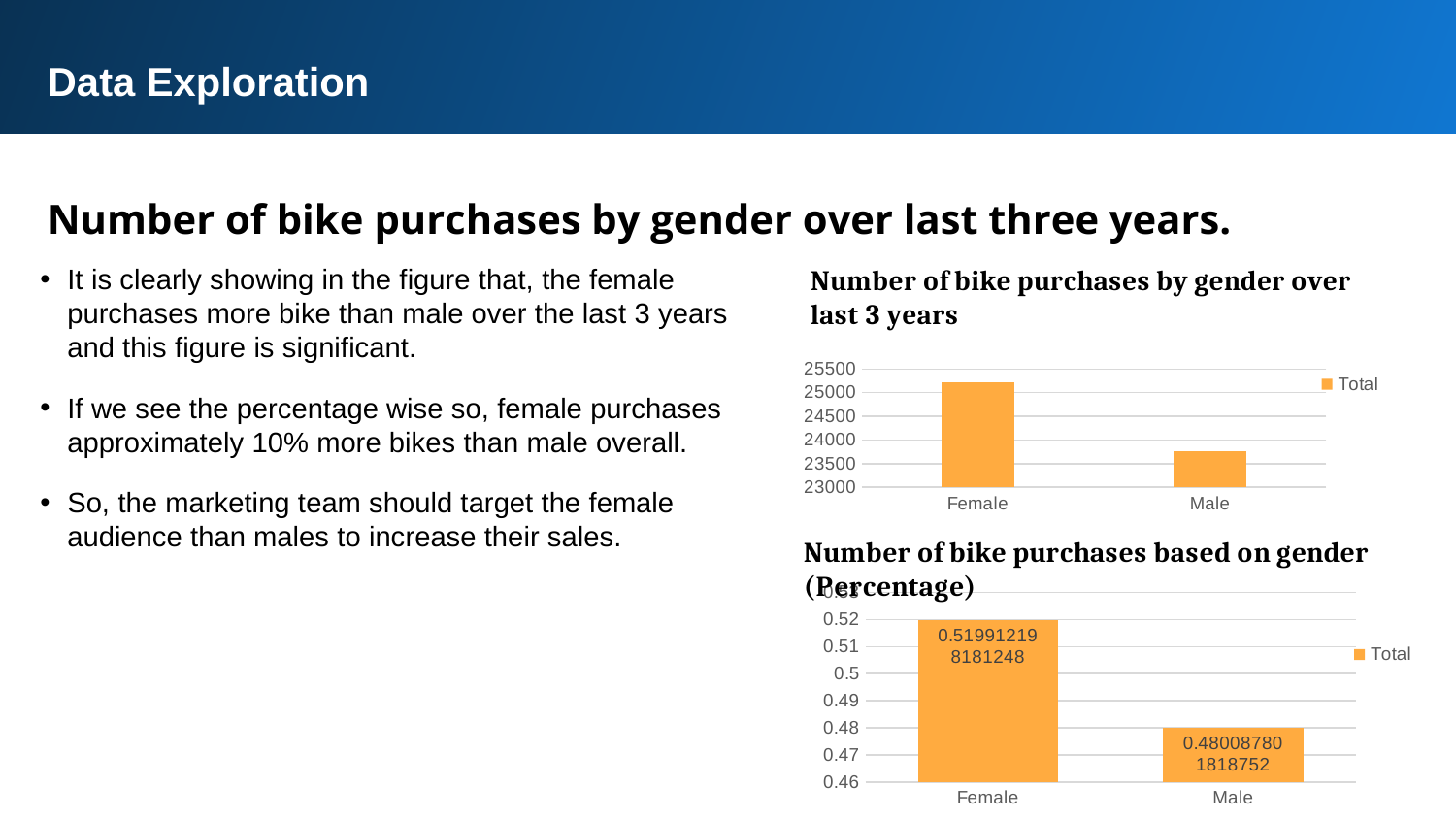

Data Exploration
Number of bike purchases by gender over last three years.

### Chart

| Category |  |
|---|---|
| Female | 25212.0 |
| Male | 23765.0 |
It is clearly showing in the figure that, the female purchases more bike than male over the last 3 years and this figure is significant.

If we see the percentage wise so, female purchases approximately 10% more bikes than male overall.

So, the marketing team should target the female audience than males to increase their sales.

### Chart

| Category |  |
|---|---|
| Female | 0.519912198181248 |
| Male | 0.48008780181875194 |